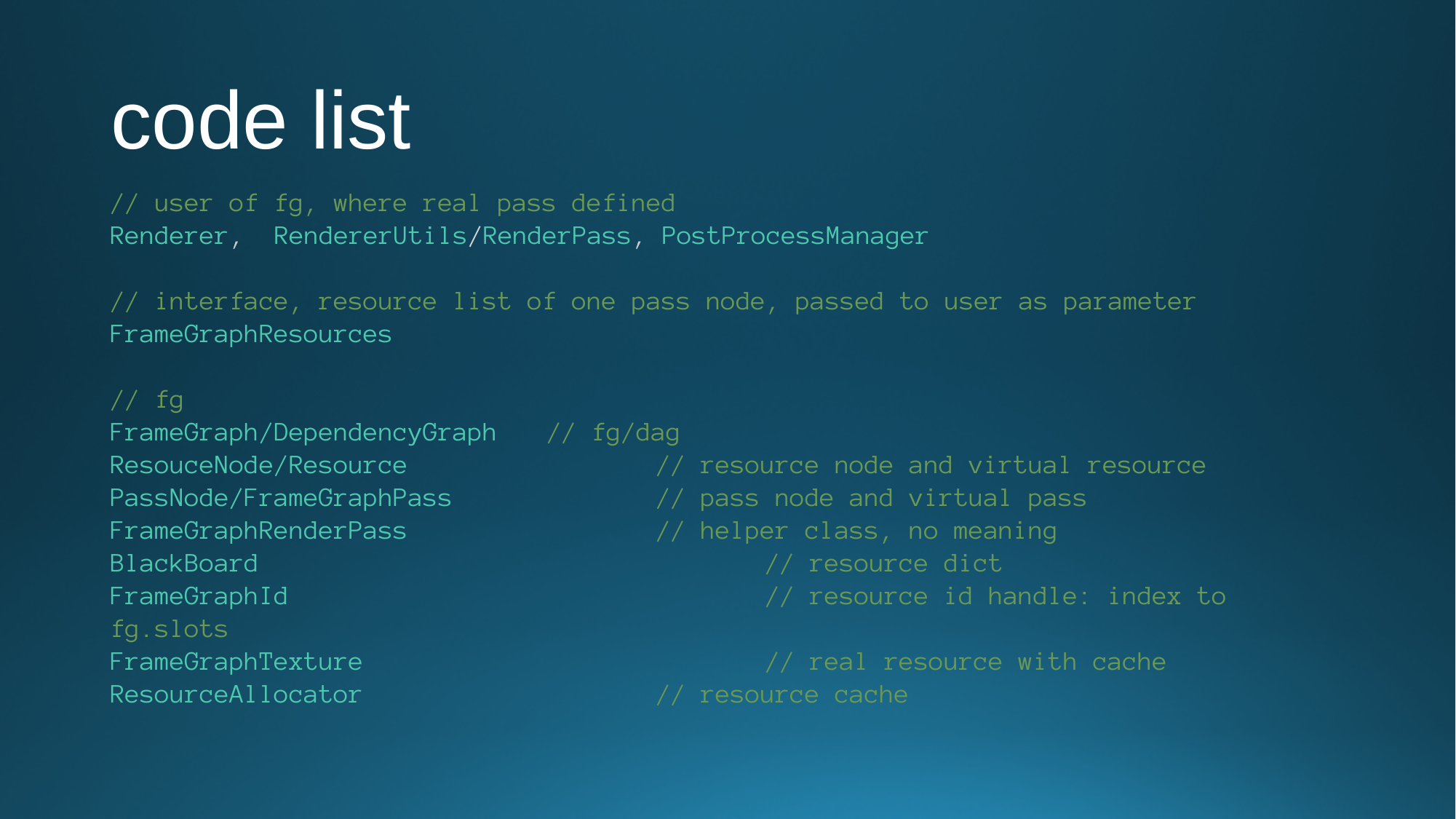

# code list
// user of fg, where real pass defined
Renderer,  RendererUtils/RenderPass, PostProcessManager
// interface, resource list of one pass node, passed to user as parameter
FrameGraphResources
// fg
FrameGraph/DependencyGraph 	// fg/dag
ResouceNode/Resource 			// resource node and virtual resource
PassNode/FrameGraphPass 		// pass node and virtual pass
FrameGraphRenderPass 			// helper class, no meaning
BlackBoard 					// resource dict
FrameGraphId 					// resource id handle: index to fg.slots
FrameGraphTexture 				// real resource with cache
ResourceAllocator  			// resource cache